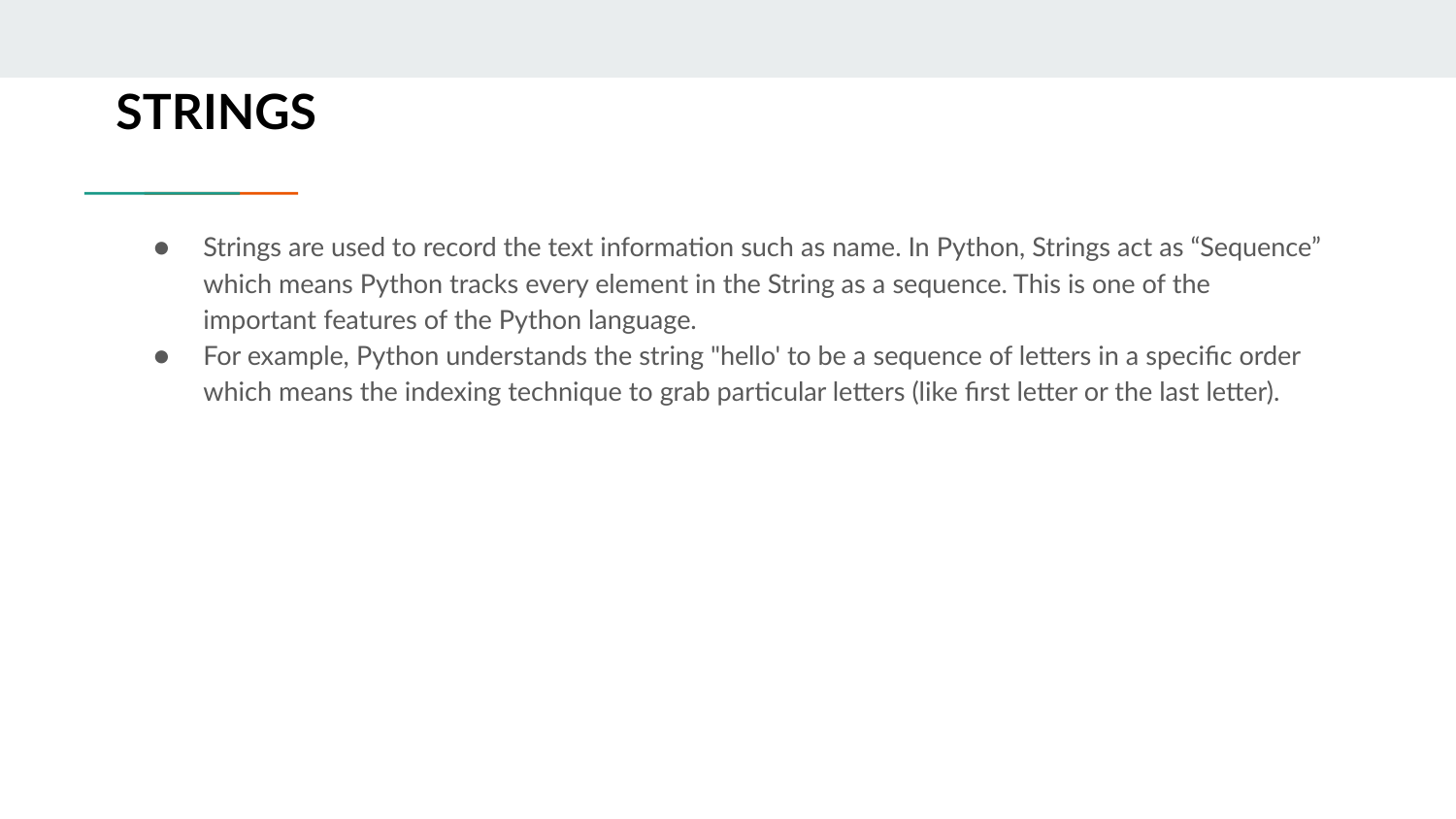

STRINGS
Strings are used to record the text information such as name. In Python, Strings act as “Sequence” which means Python tracks every element in the String as a sequence. This is one of the important features of the Python language.
For example, Python understands the string "hello' to be a sequence of letters in a specific order which means the indexing technique to grab particular letters (like first letter or the last letter).